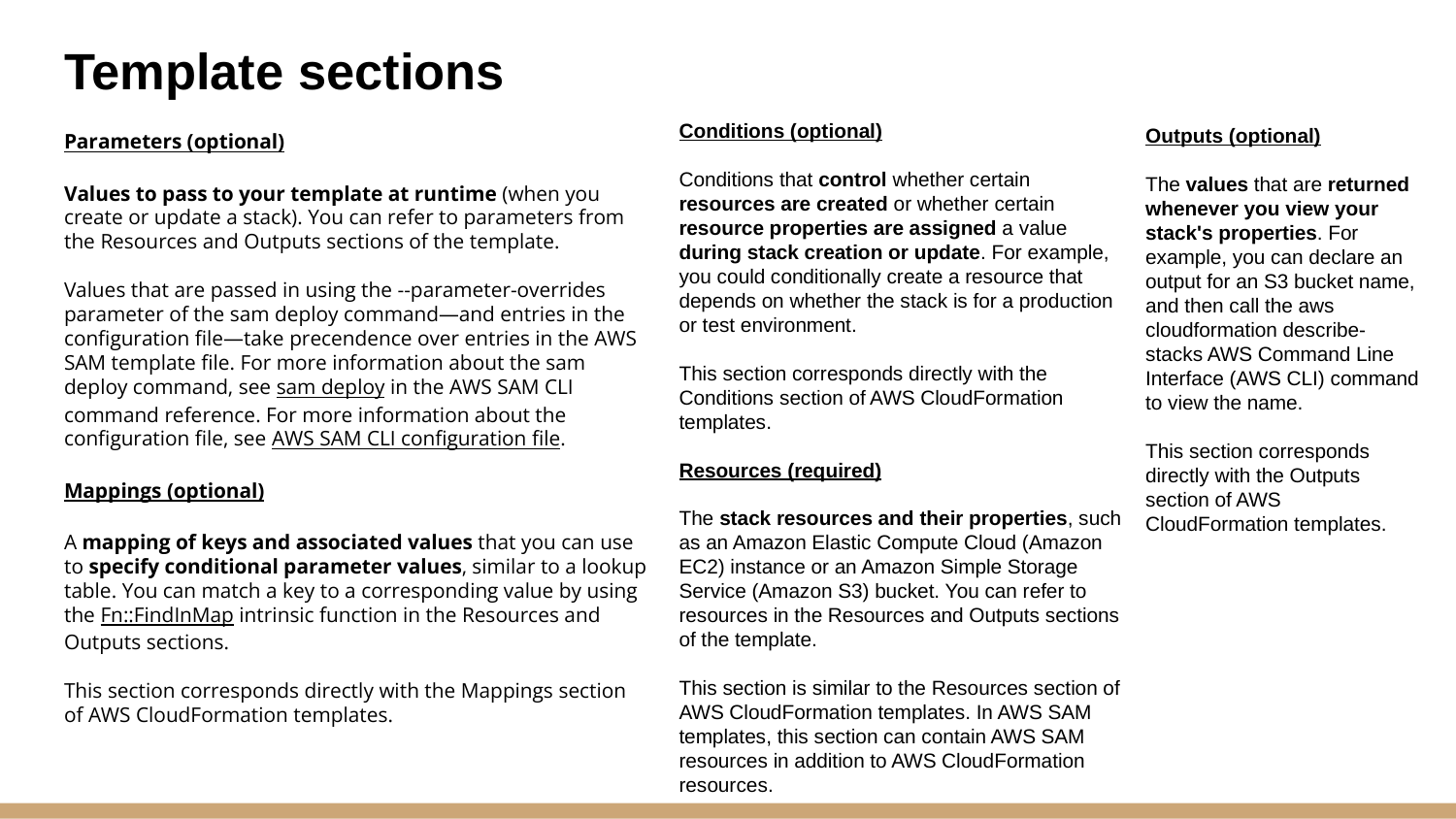

# Template sections
Conditions (optional)
Conditions that control whether certain resources are created or whether certain resource properties are assigned a value during stack creation or update. For example, you could conditionally create a resource that depends on whether the stack is for a production or test environment.
This section corresponds directly with the Conditions section of AWS CloudFormation templates.
Resources (required)
The stack resources and their properties, such as an Amazon Elastic Compute Cloud (Amazon EC2) instance or an Amazon Simple Storage Service (Amazon S3) bucket. You can refer to resources in the Resources and Outputs sections of the template.
This section is similar to the Resources section of AWS CloudFormation templates. In AWS SAM templates, this section can contain AWS SAM resources in addition to AWS CloudFormation resources.
Outputs (optional)
The values that are returned whenever you view your stack's properties. For example, you can declare an output for an S3 bucket name, and then call the aws cloudformation describe-stacks AWS Command Line Interface (AWS CLI) command to view the name.
This section corresponds directly with the Outputs section of AWS CloudFormation templates.

Parameters (optional)
Values to pass to your template at runtime (when you create or update a stack). You can refer to parameters from the Resources and Outputs sections of the template.
Values that are passed in using the --parameter-overrides parameter of the sam deploy command—and entries in the configuration file—take precendence over entries in the AWS SAM template file. For more information about the sam deploy command, see sam deploy in the AWS SAM CLI command reference. For more information about the configuration file, see AWS SAM CLI configuration file.
Mappings (optional)
A mapping of keys and associated values that you can use to specify conditional parameter values, similar to a lookup table. You can match a key to a corresponding value by using the Fn::FindInMap intrinsic function in the Resources and Outputs sections.
This section corresponds directly with the Mappings section of AWS CloudFormation templates.